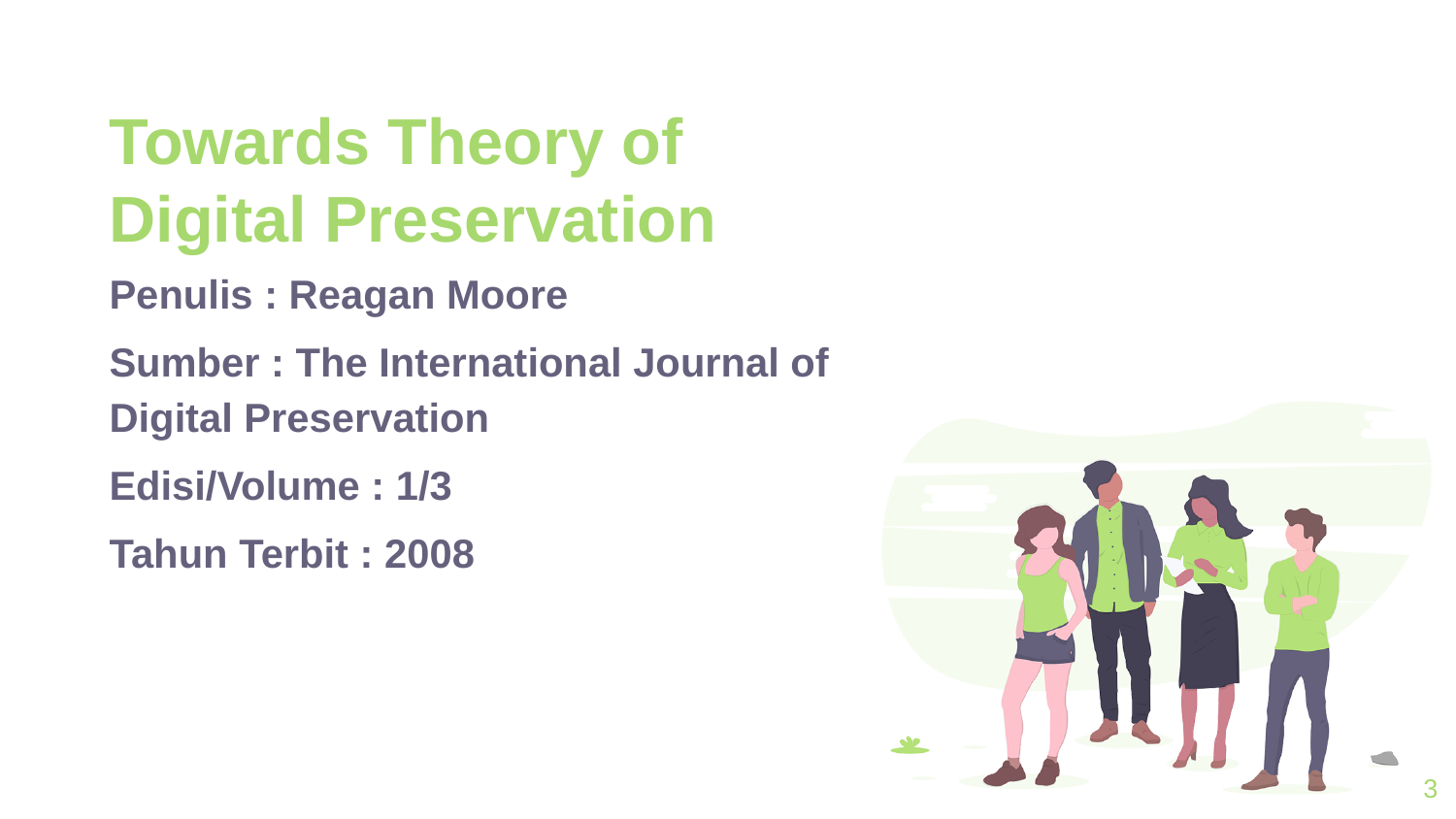

Towards Theory of Digital Preservation
Penulis : Reagan Moore
Sumber : The International Journal of Digital Preservation
Edisi/Volume : 1/3
Tahun Terbit : 2008
3